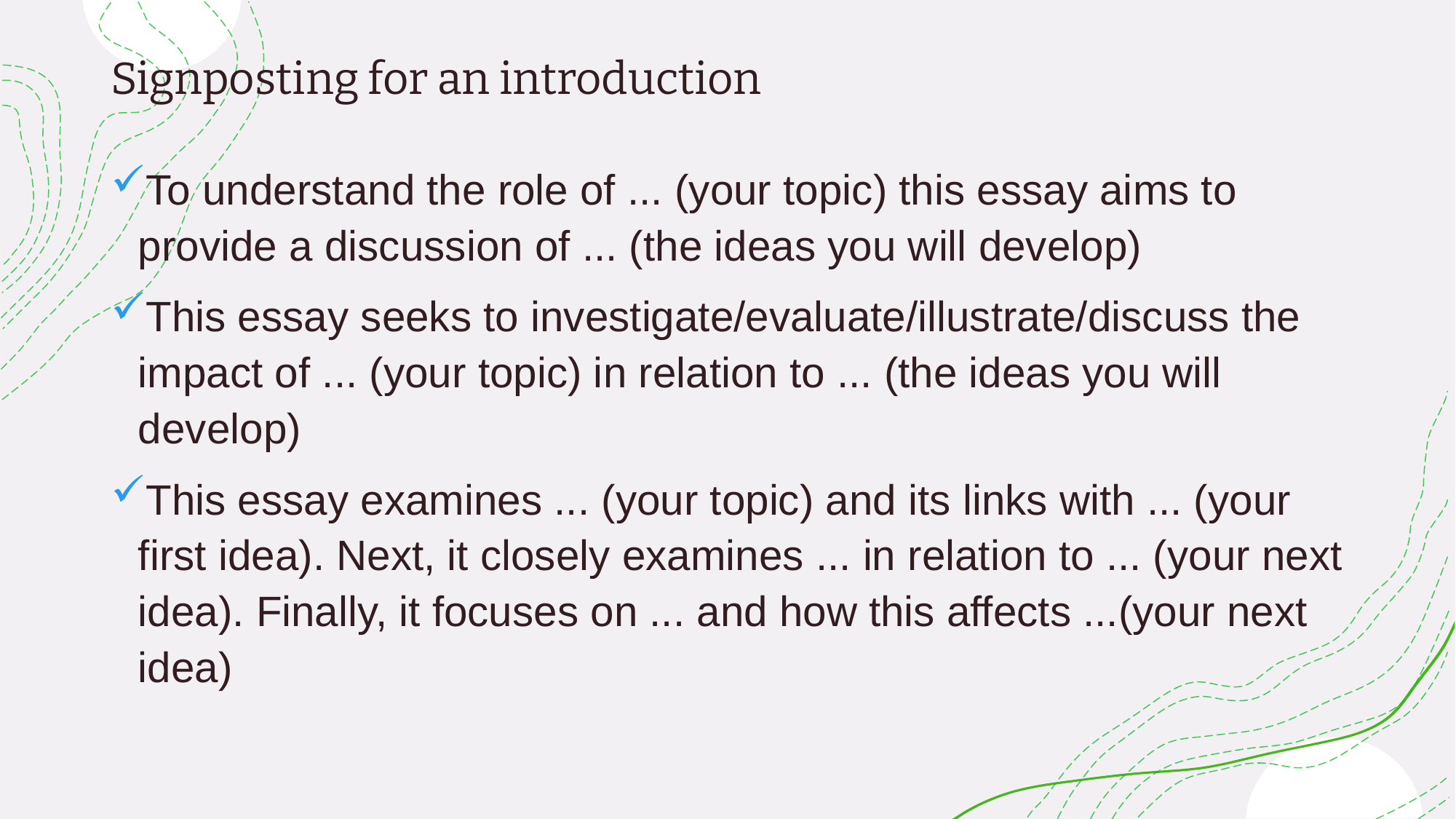

# Signposting for an introduction
To understand the role of ... (your topic) this essay aims to provide a discussion of ... (the ideas you will develop)
This essay seeks to investigate/evaluate/illustrate/discuss the impact of ... (your topic) in relation to ... (the ideas you will develop)
This essay examines ... (your topic) and its links with ... (your first idea). Next, it closely examines ... in relation to ... (your next idea). Finally, it focuses on ... and how this affects ...(your next idea)